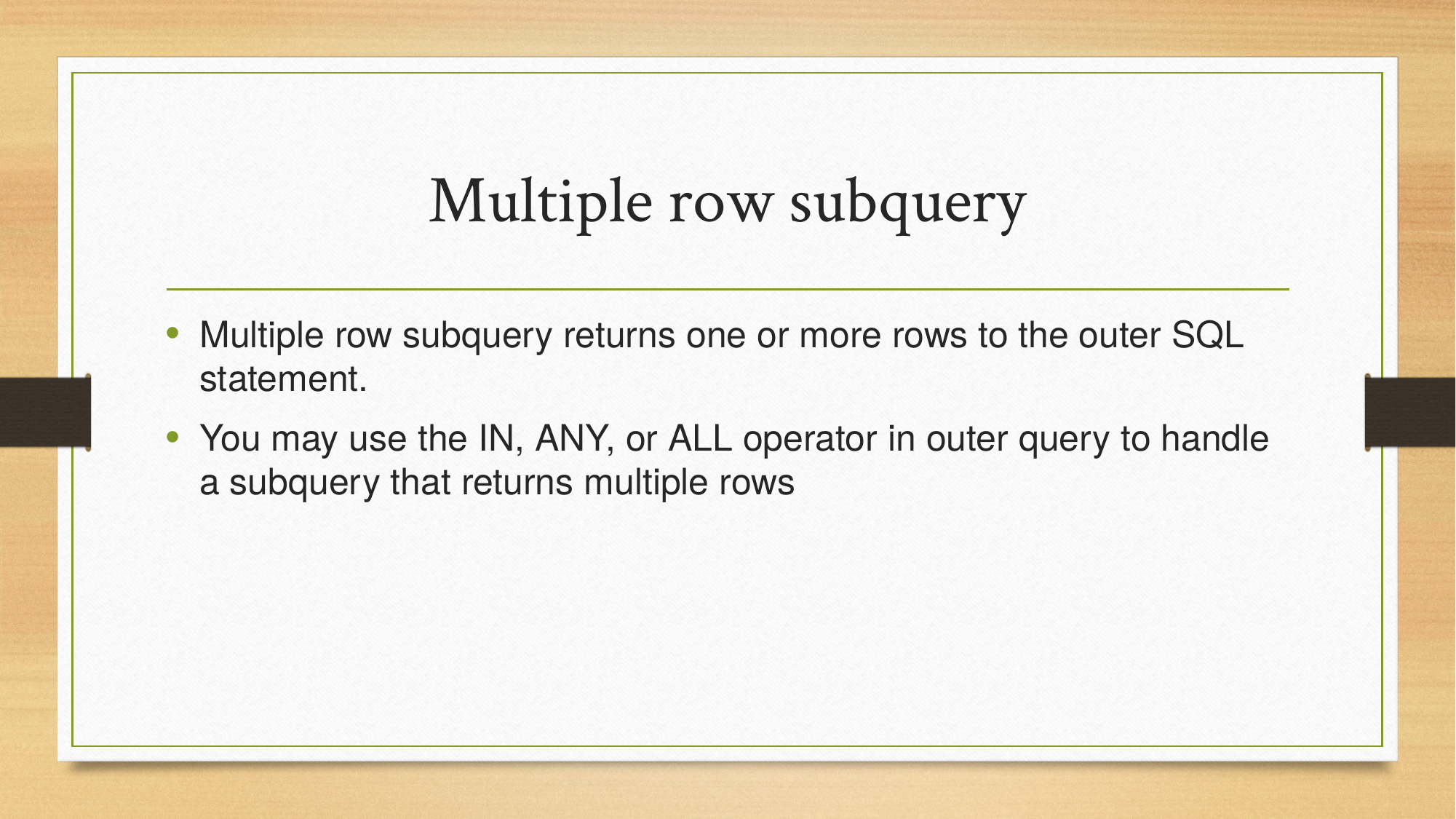

# Multiple row subquery
Multiple row subquery returns one or more rows to the outer SQL statement.
You may use the IN, ANY, or ALL operator in outer query to handle a subquery that returns multiple rows